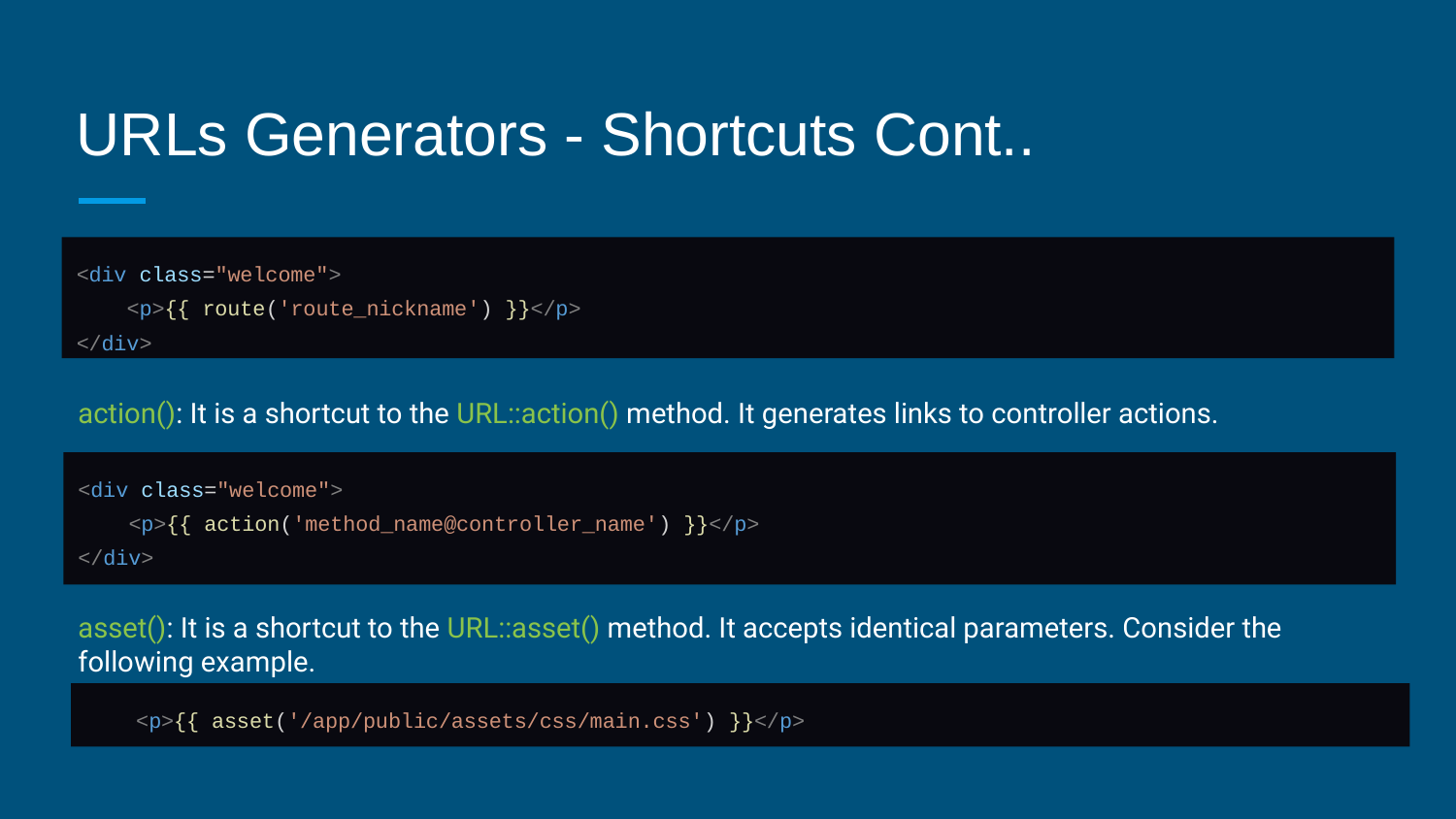

# URLs Generators - Shortcuts Cont..
<div class="welcome">
    <p>{{ route('route_nickname') }}</p>
</div>
action(): It is a shortcut to the URL::action() method. It generates links to controller actions.
<div class="welcome">
    <p>{{ action('method_name@controller_name') }}</p>
</div>
asset(): It is a shortcut to the URL::asset() method. It accepts identical parameters. Consider the following example.
    <p>{{ asset('/app/public/assets/css/main.css') }}</p>